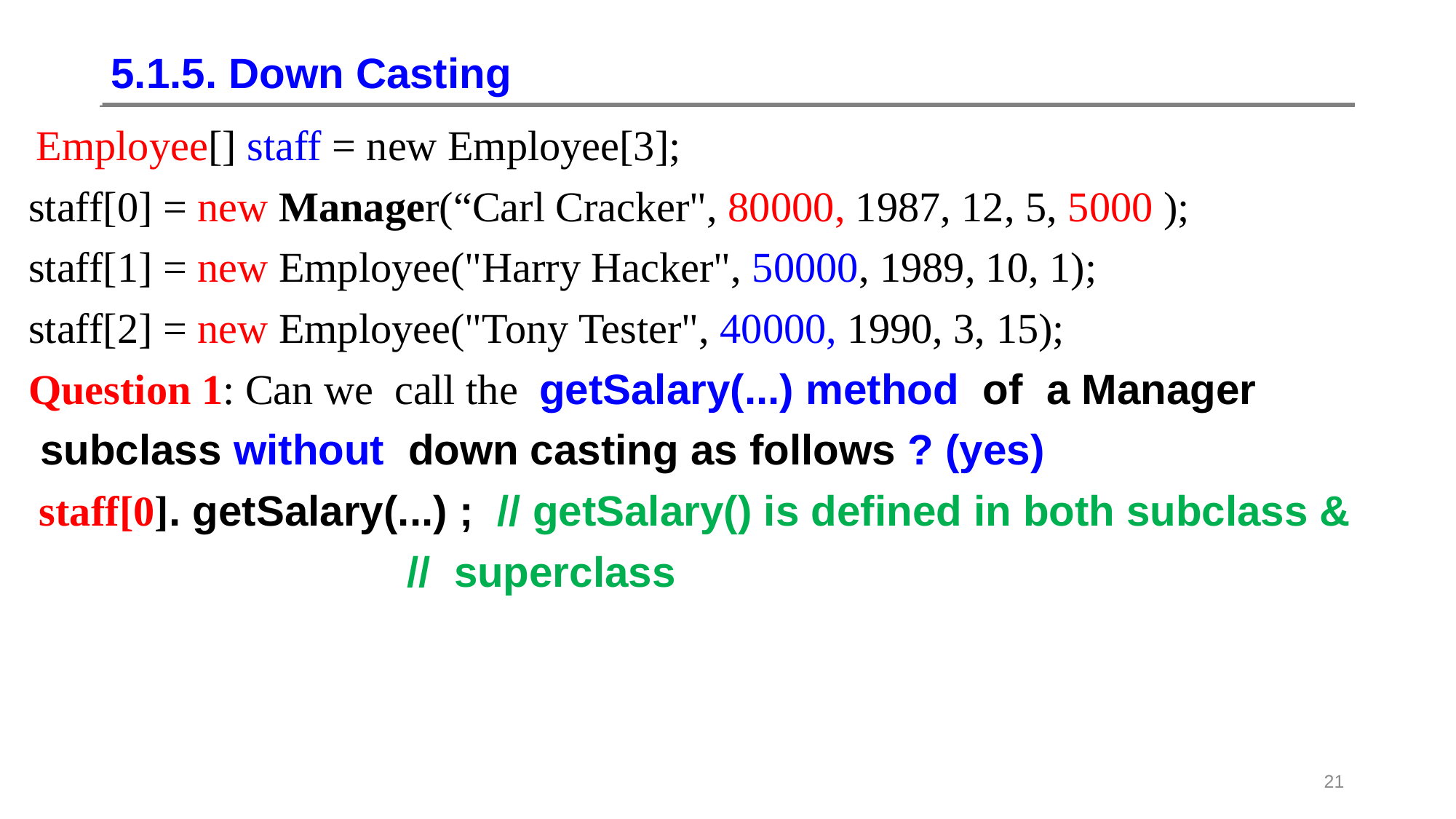

# 5.1.5. Down Casting
 Employee[] staff = new Employee[3];
staff[0] = new Manager(“Carl Cracker", 80000, 1987, 12, 5, 5000 );
staff[1] = new Employee("Harry Hacker", 50000, 1989, 10, 1);
staff[2] = new Employee("Tony Tester", 40000, 1990, 3, 15);
Question 1: Can we  call the  getSalary(...) method  of  a Manager
 subclass without  down casting as follows ? (yes)
 staff[0]. getSalary(...) ;  // getSalary() is defined in both subclass &
                                //  superclass

21